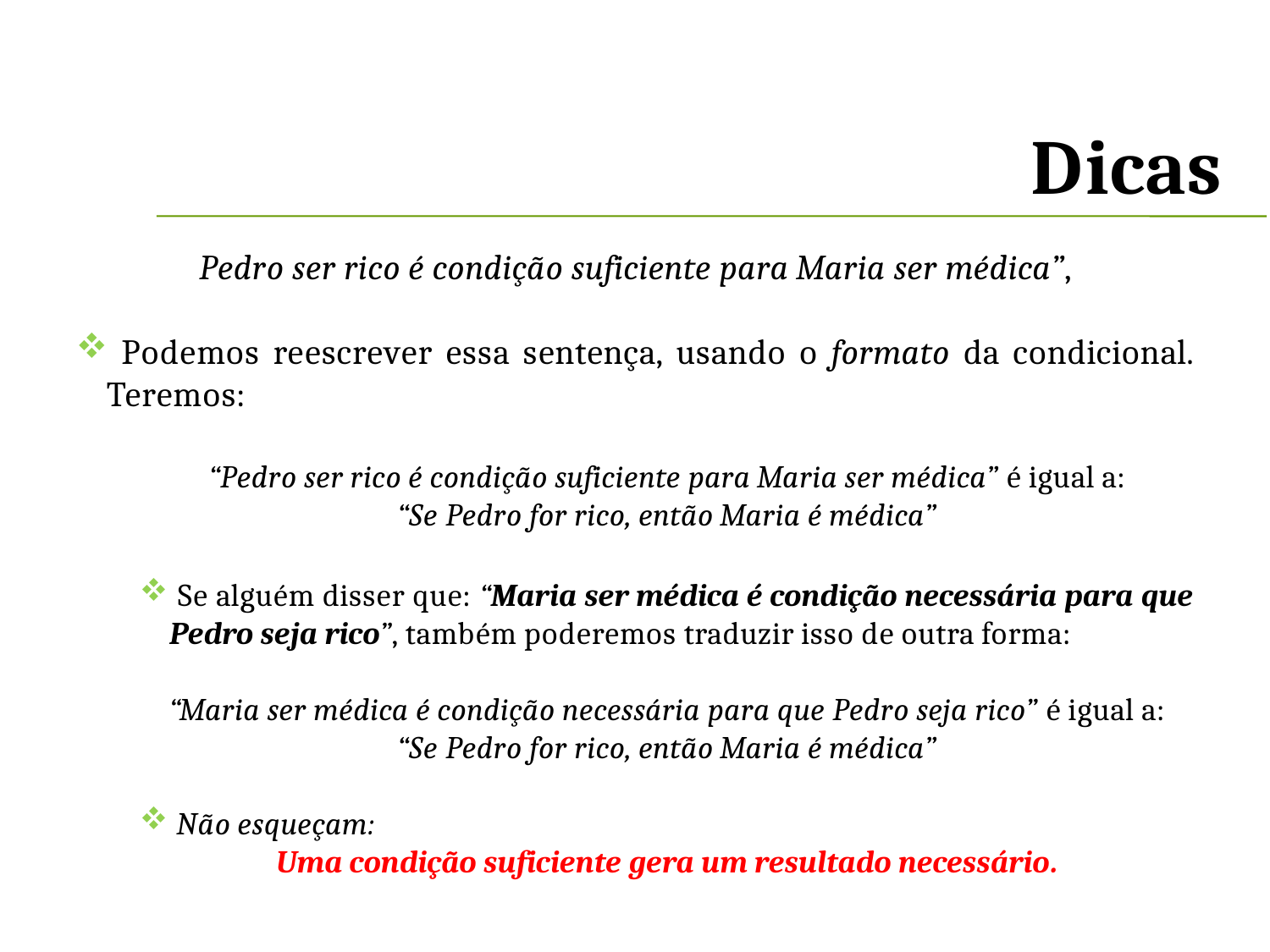

Dicas
Pedro ser rico é condição suficiente para Maria ser médica”,

 Podemos reescrever essa sentença, usando o formato da condicional. Teremos:

“Pedro ser rico é condição suficiente para Maria ser médica” é igual a:
“Se Pedro for rico, então Maria é médica”

 Se alguém disser que: “Maria ser médica é condição necessária para que Pedro seja rico”, também poderemos traduzir isso de outra forma:

“Maria ser médica é condição necessária para que Pedro seja rico” é igual a:
“Se Pedro for rico, então Maria é médica”

 Não esqueçam:
Uma condição suficiente gera um resultado necessário.